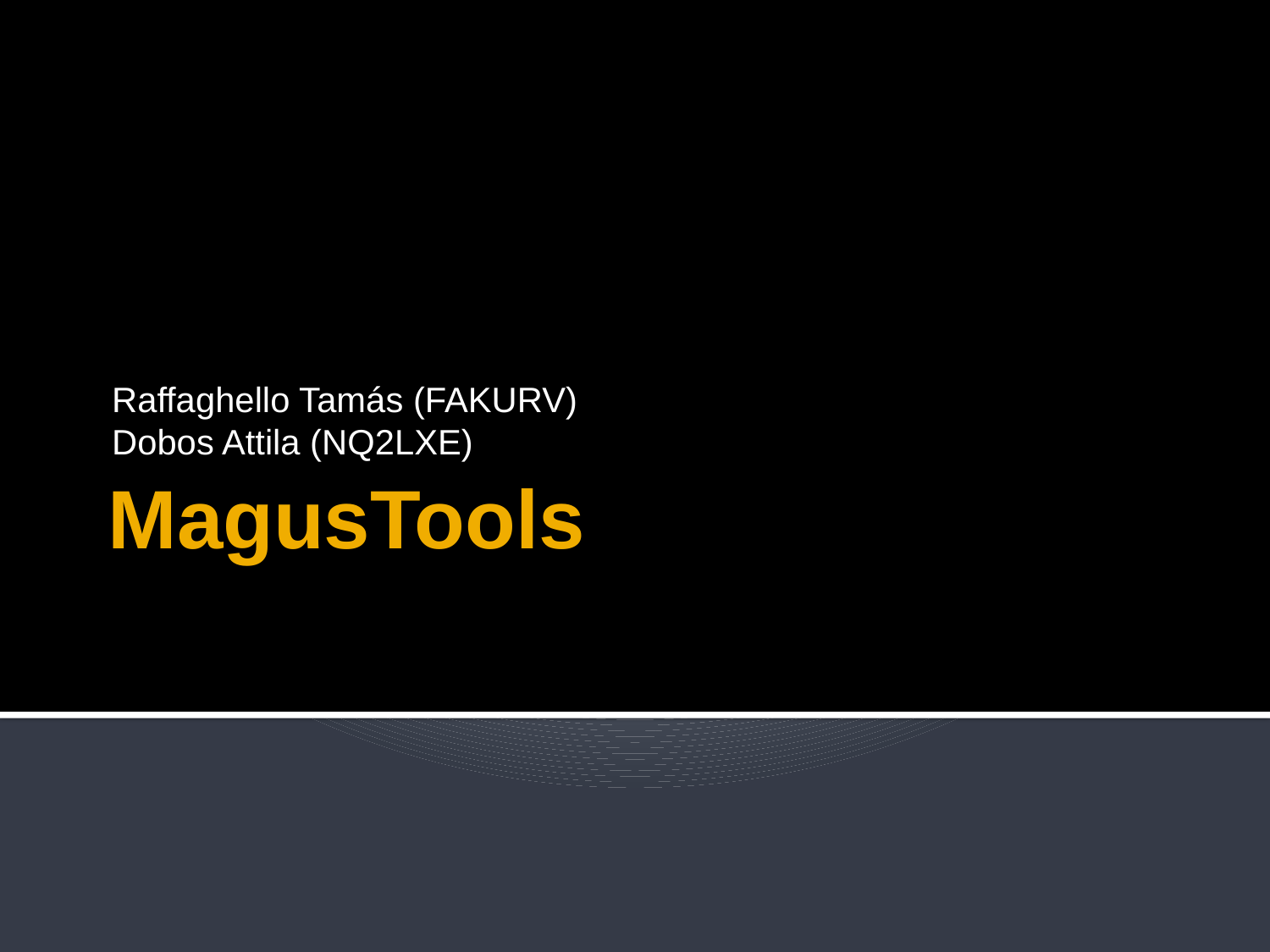

Raffaghello Tamás (FAKURV)
Dobos Attila (NQ2LXE)
# MagusTools